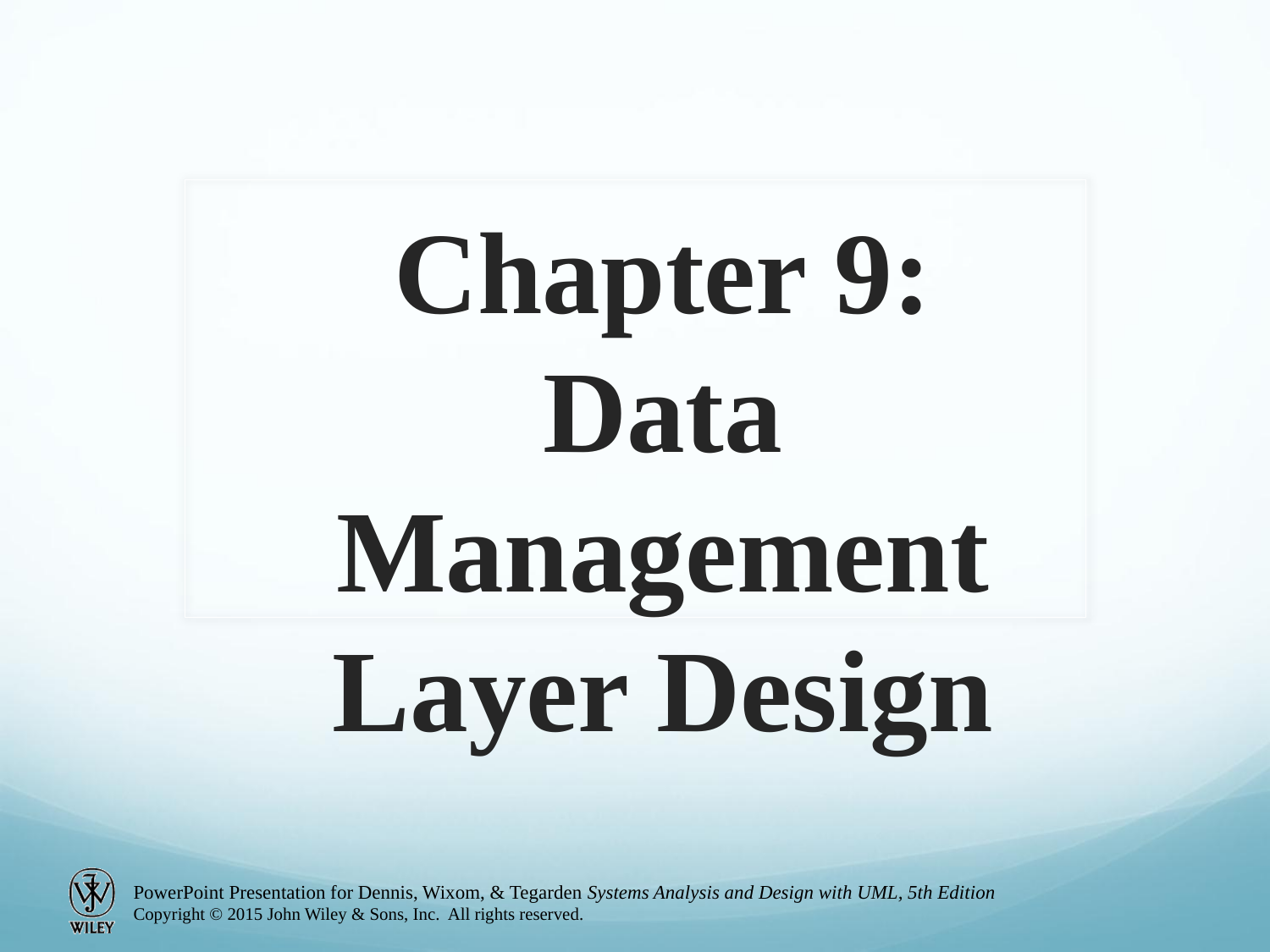

# Chapter 9: Data Management Layer Design